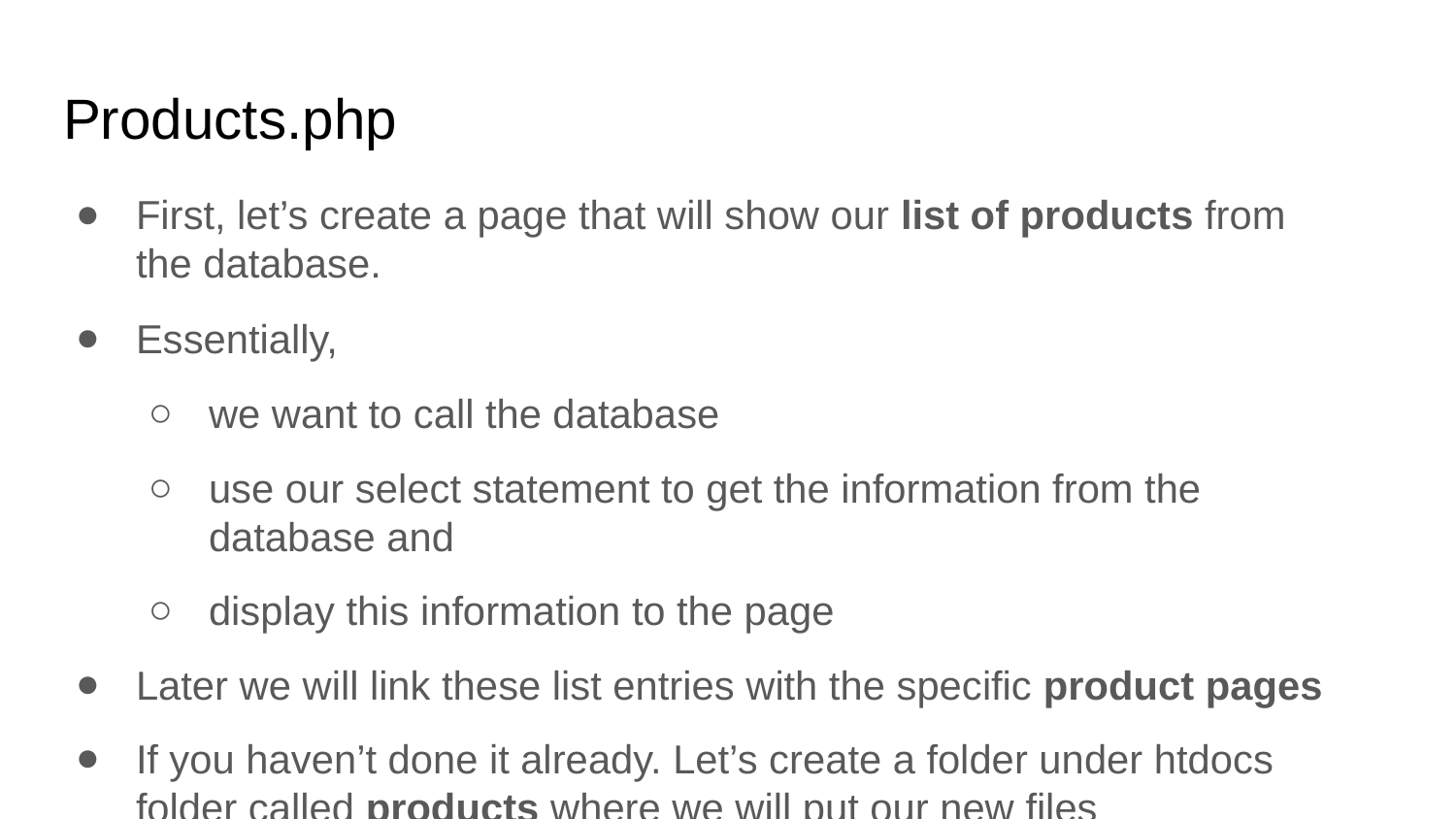

# Products.php
First, let’s create a page that will show our list of products from the database.
Essentially,
we want to call the database
use our select statement to get the information from the database and
display this information to the page
Later we will link these list entries with the specific product pages
If you haven’t done it already. Let’s create a folder under htdocs folder called products where we will put our new files